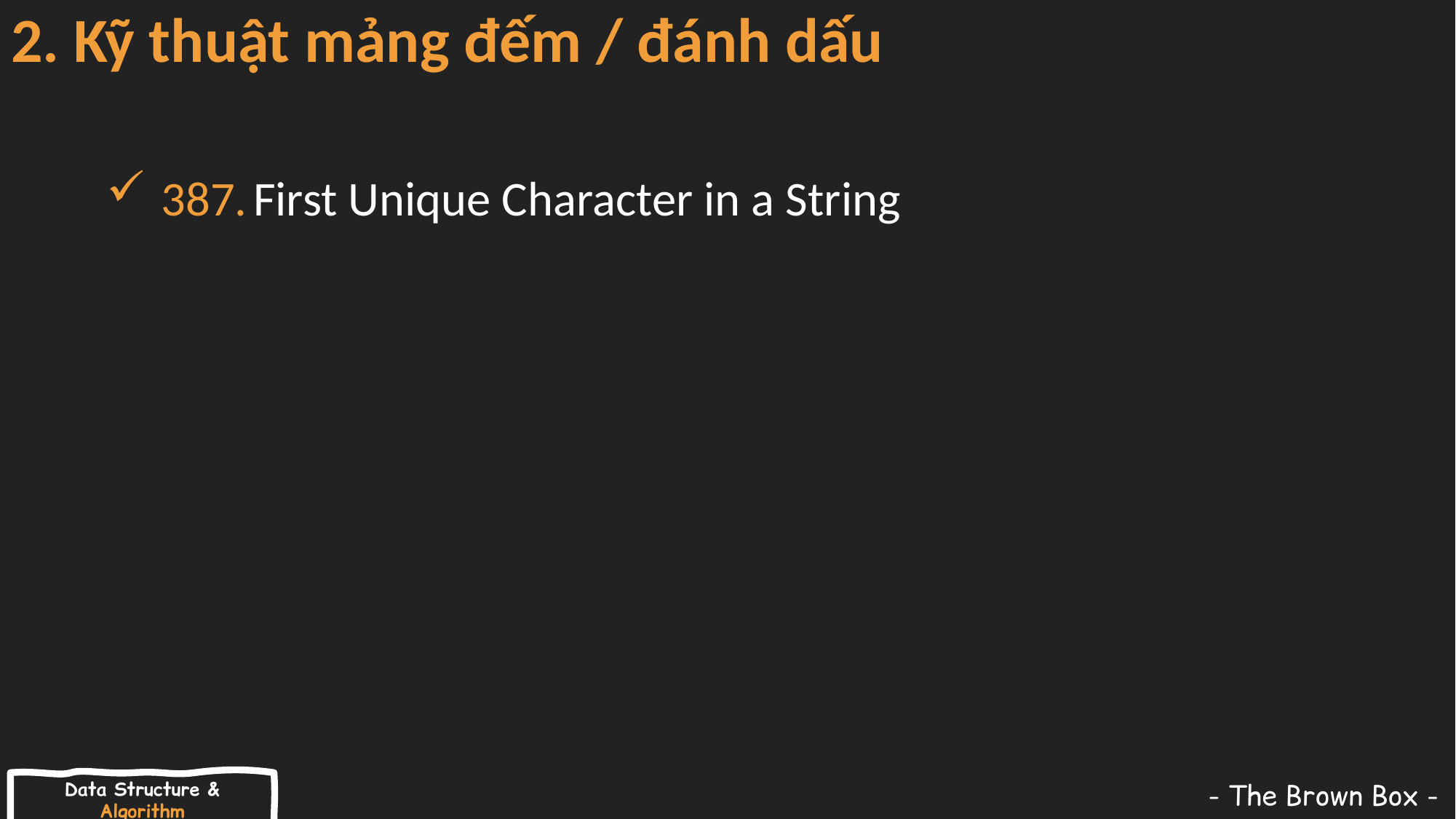

# 2. Kỹ thuật mảng đếm / đánh dấu
387. First Unique Character in a String
Data Structure & Algorithm
- The Brown Box -